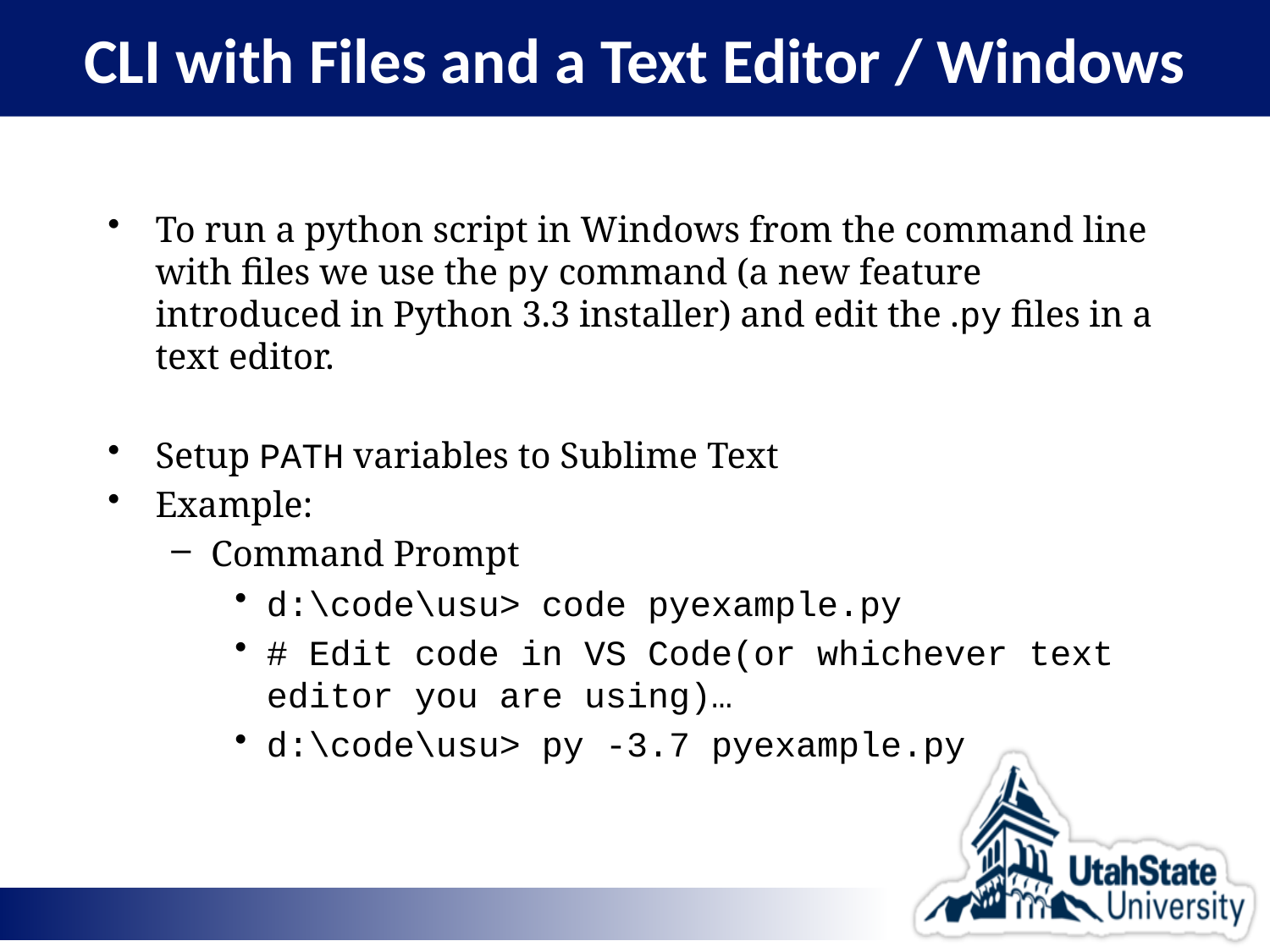

# CLI with Files and a Text Editor / Windows
To run a python script in Windows from the command line with files we use the py command (a new feature introduced in Python 3.3 installer) and edit the .py files in a text editor.

Setup PATH variables to Sublime Text
Example:
Command Prompt
d:\code\usu> code pyexample.py
# Edit code in VS Code(or whichever text editor you are using)…
d:\code\usu> py -3.7 pyexample.py